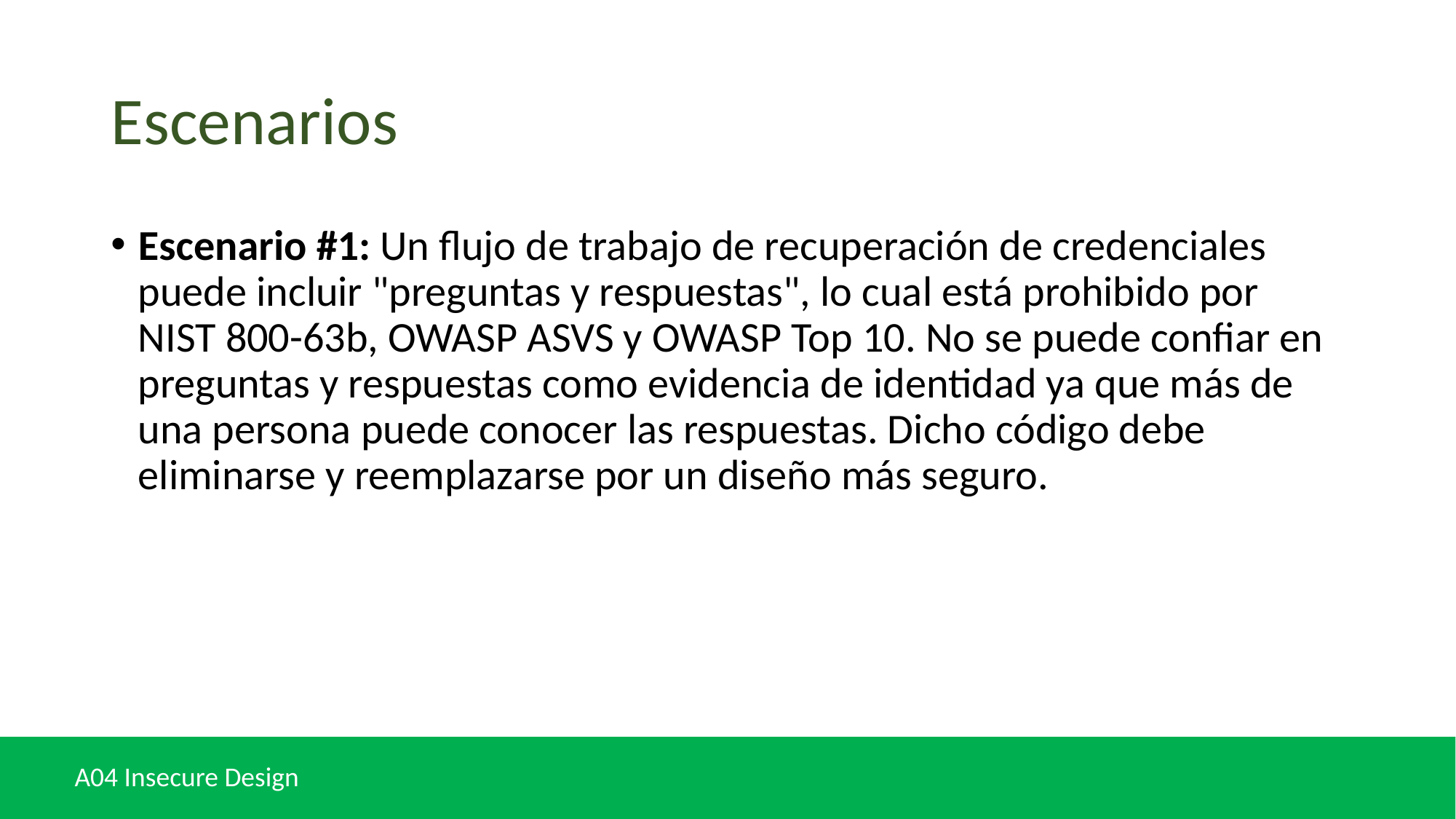

# Escenarios
Escenario #1: Un flujo de trabajo de recuperación de credenciales puede incluir "preguntas y respuestas", lo cual está prohibido por NIST 800-63b, OWASP ASVS y OWASP Top 10. No se puede confiar en preguntas y respuestas como evidencia de identidad ya que más de una persona puede conocer las respuestas. Dicho código debe eliminarse y reemplazarse por un diseño más seguro.